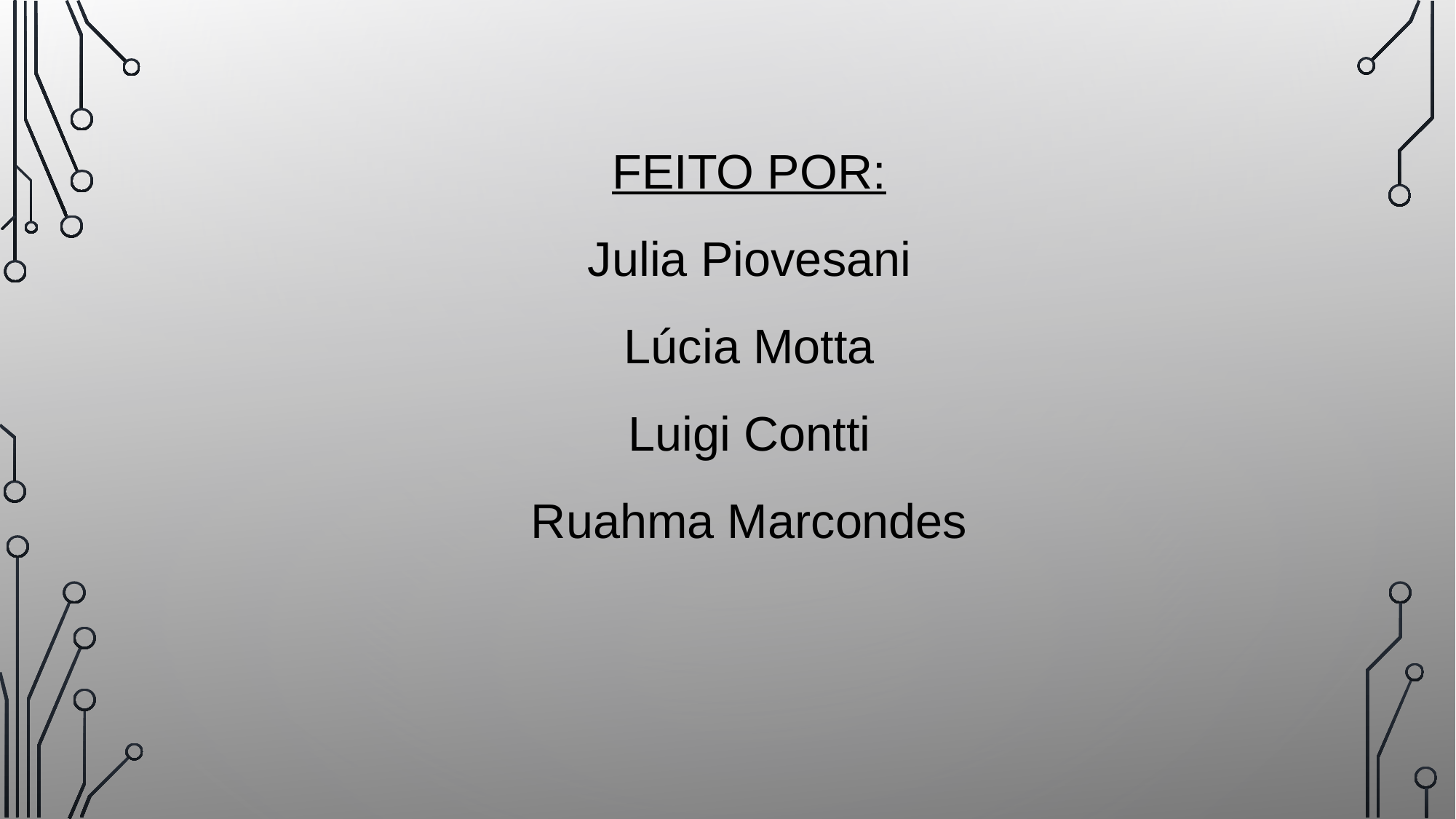

FEITO POR:
Julia Piovesani
Lúcia Motta
Luigi Contti
Ruahma Marcondes